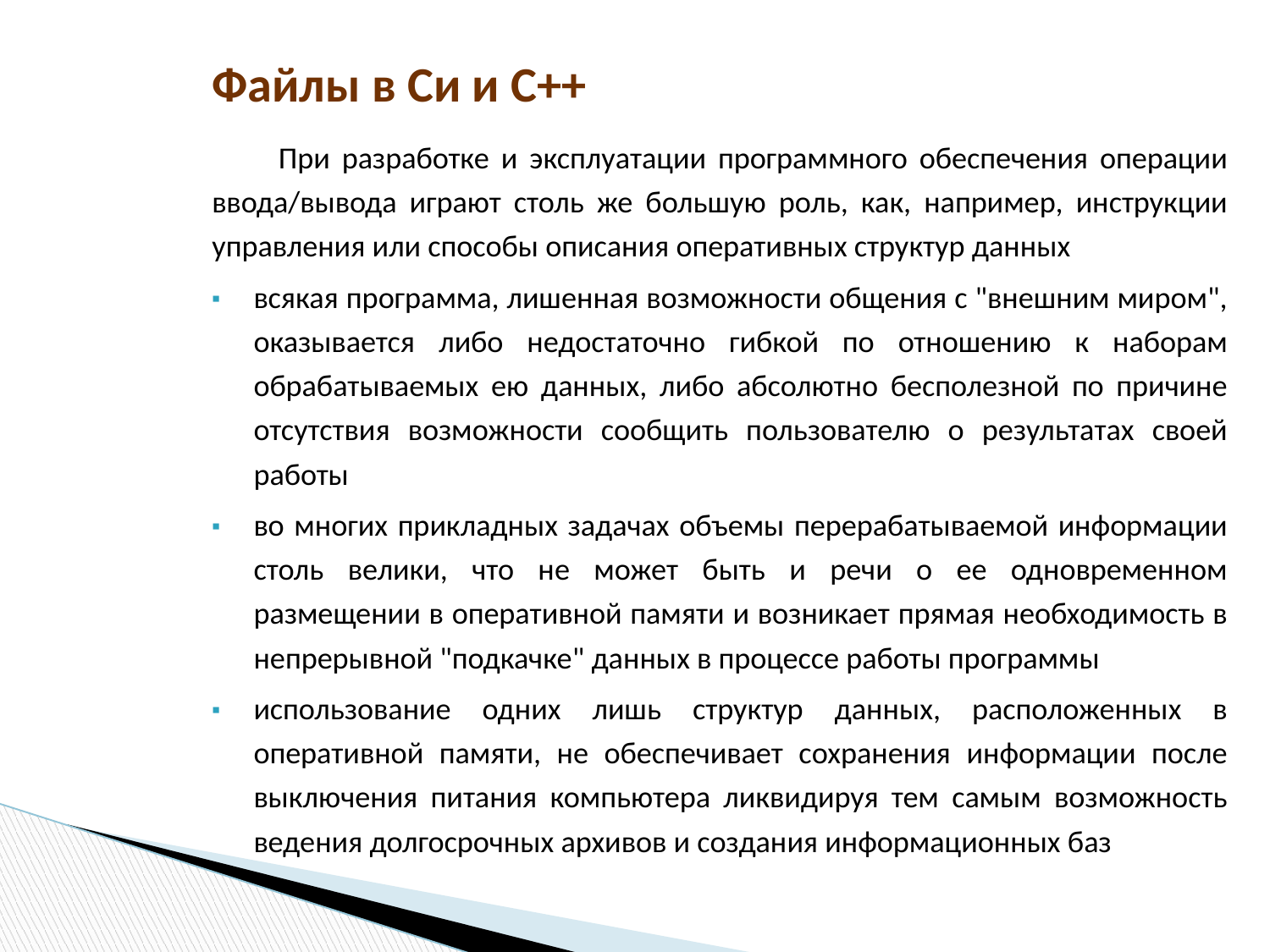

# Файлы в Си и С++
При разработке и эксплуатации программного обеспечения операции ввода/вывода играют столь же большую роль, как, например, инструкции управления или способы описания оперативных структур данных
всякая программа, лишенная возможности общения с "внешним миром", оказывается либо недостаточно гибкой по отношению к наборам обрабатываемых ею данных, либо абсолютно бесполезной по причине отсутствия возможности сообщить пользователю о результатах своей работы
во многих прикладных задачах объемы перерабатываемой информации столь велики, что не может быть и речи о ее одновременном размещении в оперативной памяти и возникает прямая необходимость в непрерывной "подкачке" данных в процессе работы программы
использование одних лишь структур данных, расположенных в оперативной памяти, не обеспечивает сохранения информации после выключения питания компьютера ликвидируя тем самым возможность ведения долгосрочных архивов и создания информационных баз